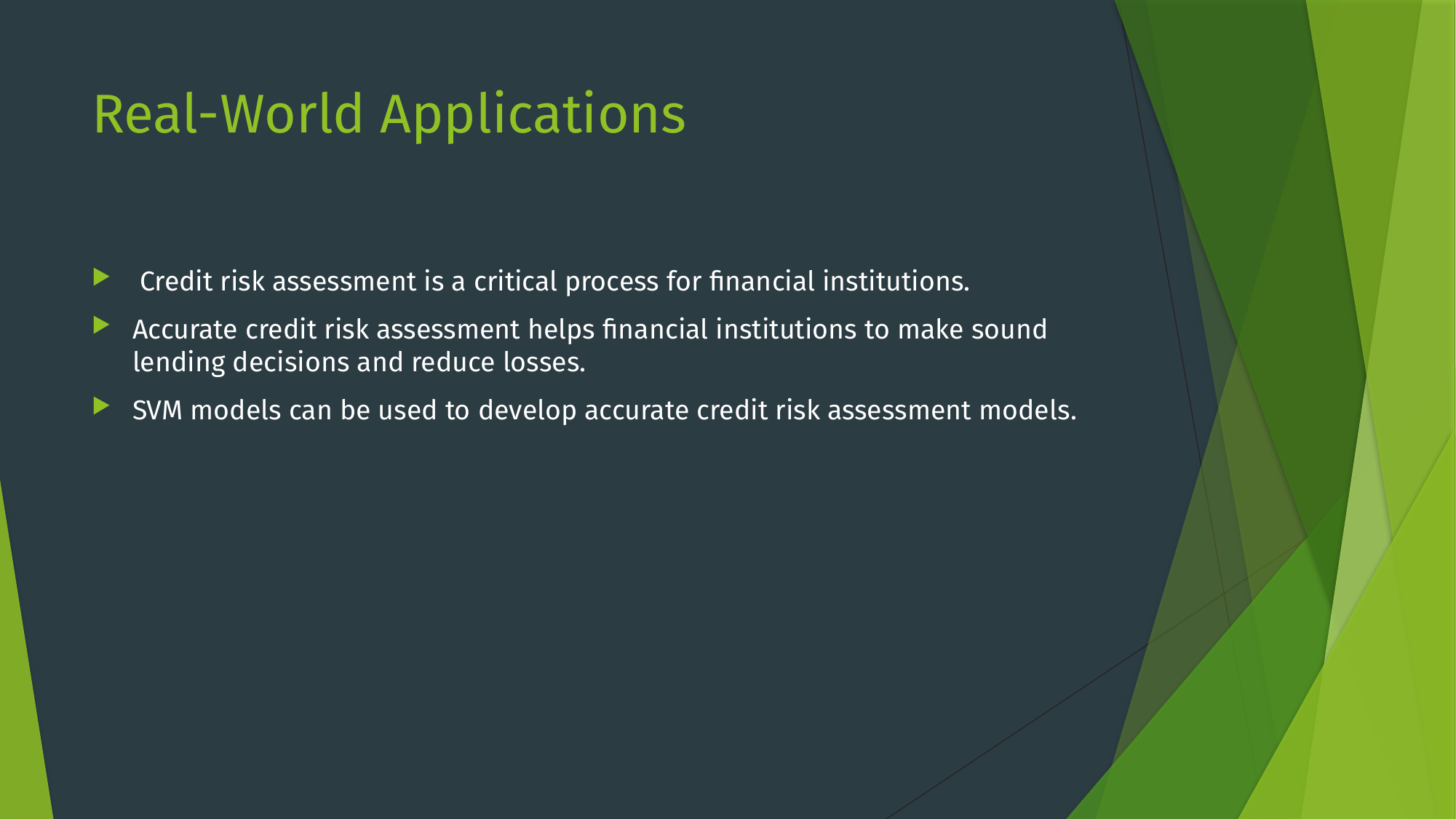

# Real-World Applications
 Credit risk assessment is a critical process for financial institutions.
Accurate credit risk assessment helps financial institutions to make sound lending decisions and reduce losses.
SVM models can be used to develop accurate credit risk assessment models.